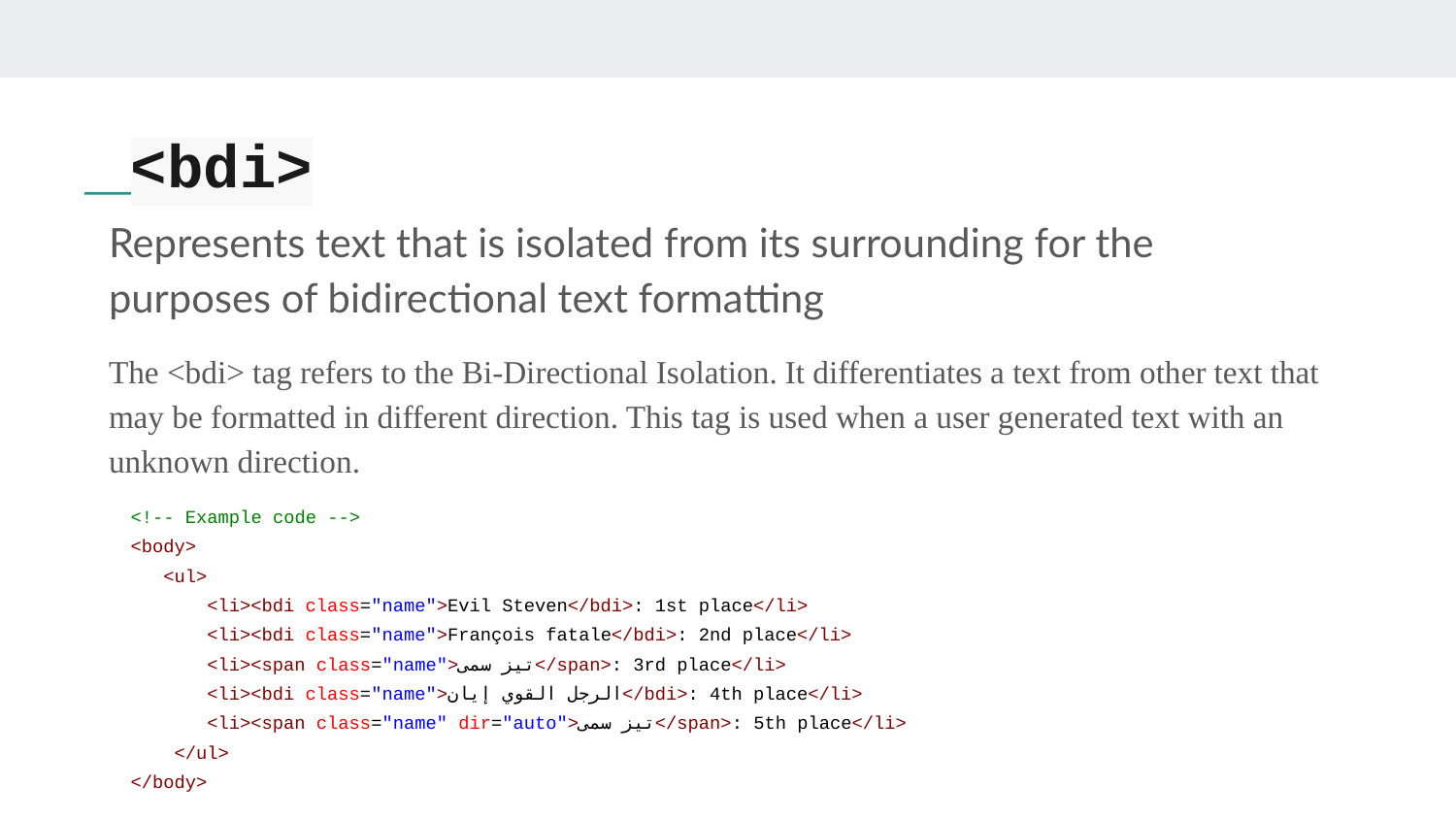

# <bdi>
Represents text that is isolated from its surrounding for the purposes of bidirectional text formatting
The <bdi> tag refers to the Bi-Directional Isolation. It differentiates a text from other text that may be formatted in different direction. This tag is used when a user generated text with an unknown direction.
<!-- Example code -->
<body>
   <ul>
       <li><bdi class="name">Evil Steven</bdi>: 1st place</li>
       <li><bdi class="name">François fatale</bdi>: 2nd place</li>
       <li><span class="name">تیز سمی</span>: 3rd place</li>
       <li><bdi class="name">الرجل القوي إيان</bdi>: 4th place</li>
       <li><span class="name" dir="auto">تیز سمی</span>: 5th place</li>
    </ul>
</body>